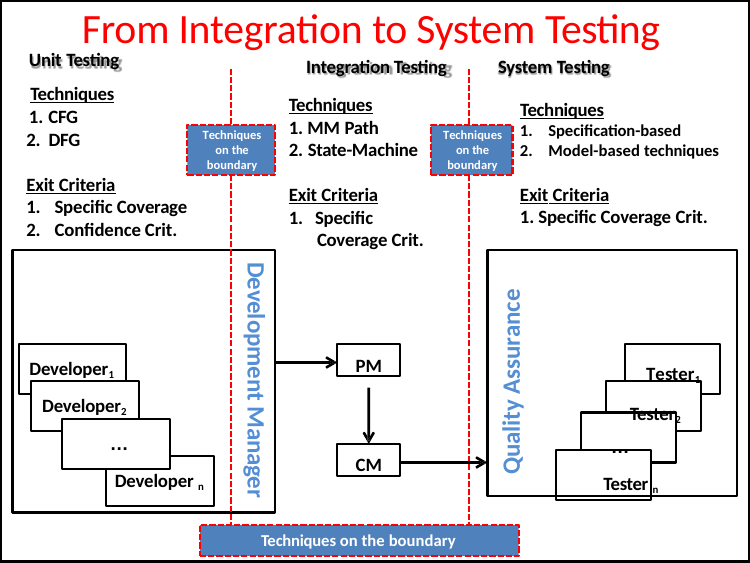

# From Integration to System Testing

Unit Testing  Techniques
1. CFG

Integration Testing	System Testing

Techniques
1. MM Path
Techniques
Specification-based
Model-based techniques

Techniques  on the  boundary
Techniques  on the  boundary
2. DFG
2. State-Machine
Exit Criteria
Specific Coverage
Confidence Crit.
Exit Criteria
1. Specific Coverage Crit.
Exit Criteria
1.  Specific
Coverage Crit.

Tester1  Tester2
…
Tester n
Development Manager
Quality Assurance

PM
Developer1

Developer2

…
CM

Developer n

Techniques on the boundary